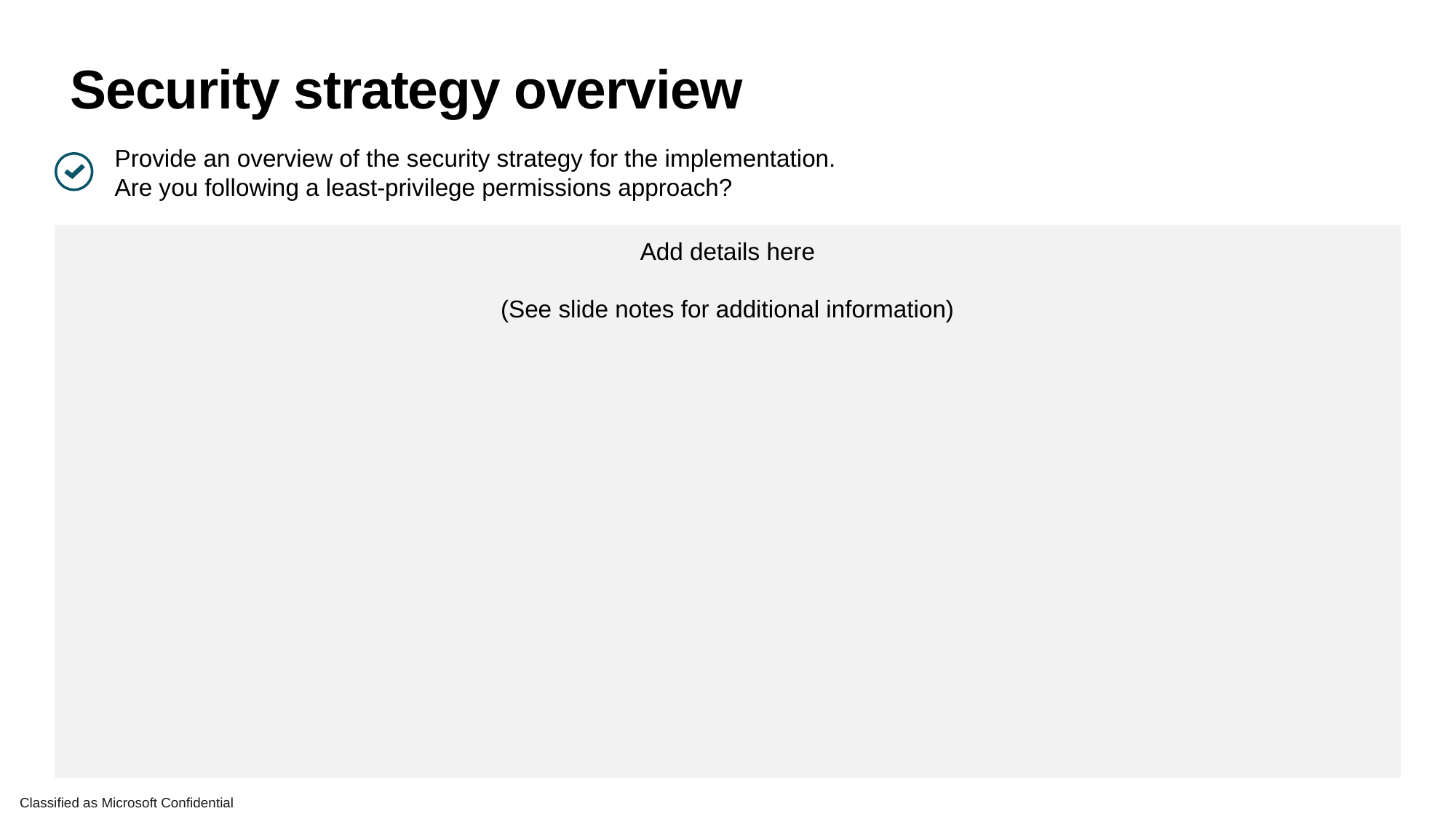

# Security strategy overview
Provide an overview of the security strategy for the implementation.
Are you following a least-privilege permissions approach?

Add details here
(See slide notes for additional information)